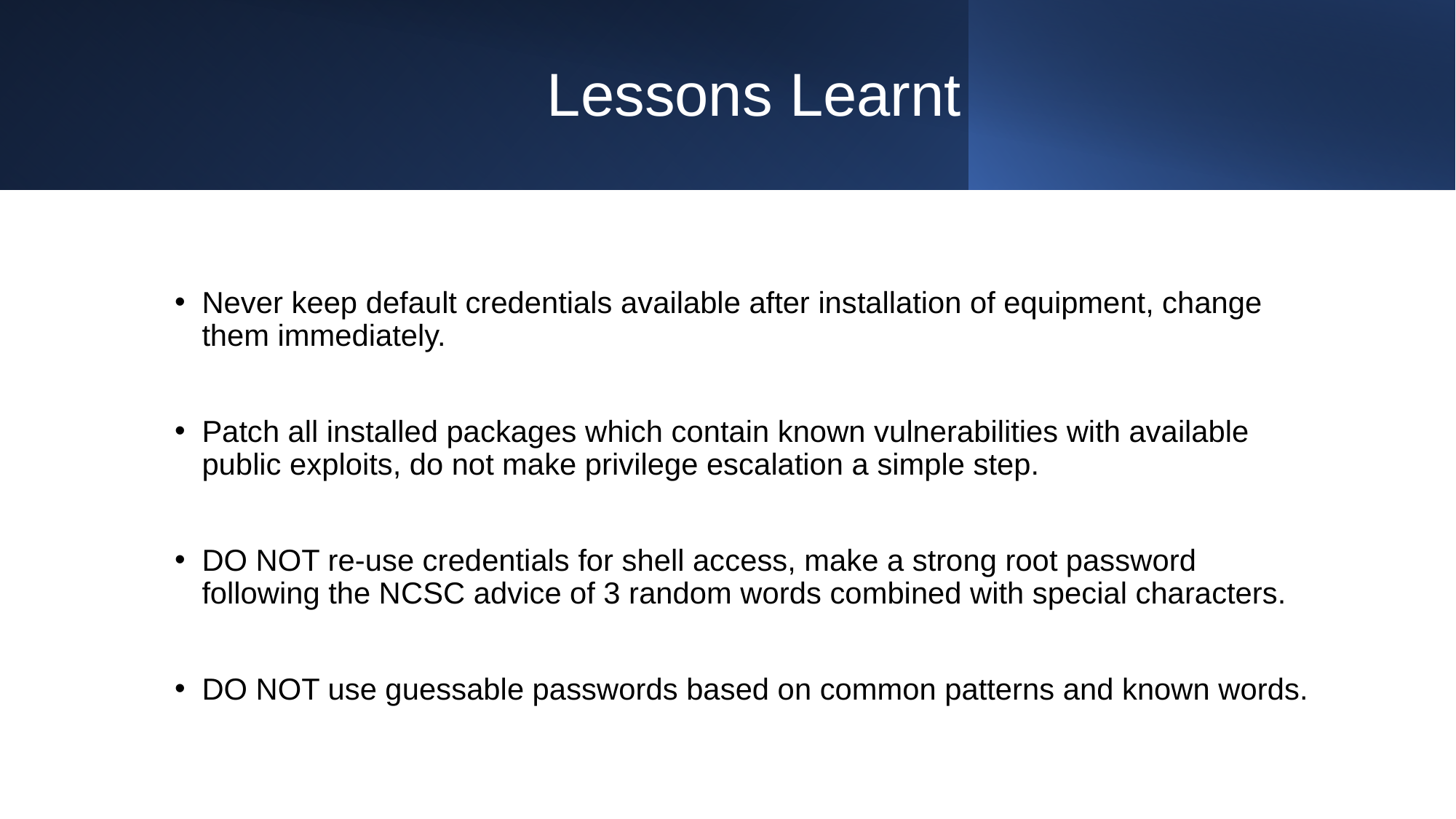

# Lessons Learnt
Never keep default credentials available after installation of equipment, change them immediately.

Patch all installed packages which contain known vulnerabilities with available public exploits, do not make privilege escalation a simple step.

DO NOT re-use credentials for shell access, make a strong root password following the NCSC advice of 3 random words combined with special characters.

DO NOT use guessable passwords based on common patterns and known words.